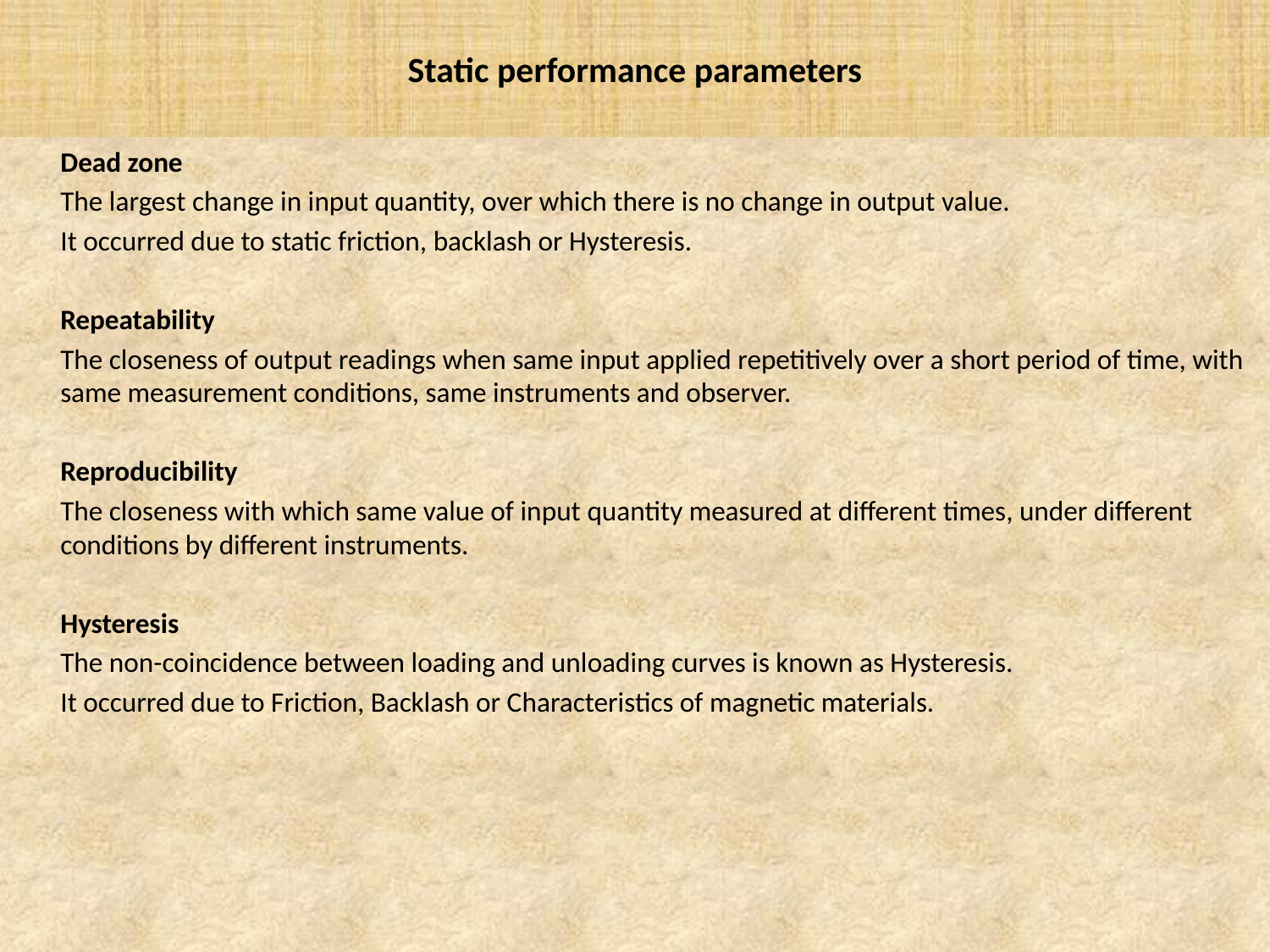

# Static performance parameters
	Dead zone
	The largest change in input quantity, over which there is no change in output value.
	It occurred due to static friction, backlash or Hysteresis.

	Repeatability
	The closeness of output readings when same input applied repetitively over a short period of time, with same measurement conditions, same instruments and observer.

	Reproducibility
	The closeness with which same value of input quantity measured at different times, under different conditions by different instruments.

	Hysteresis
	The non-coincidence between loading and unloading curves is known as Hysteresis.
	It occurred due to Friction, Backlash or Characteristics of magnetic materials.